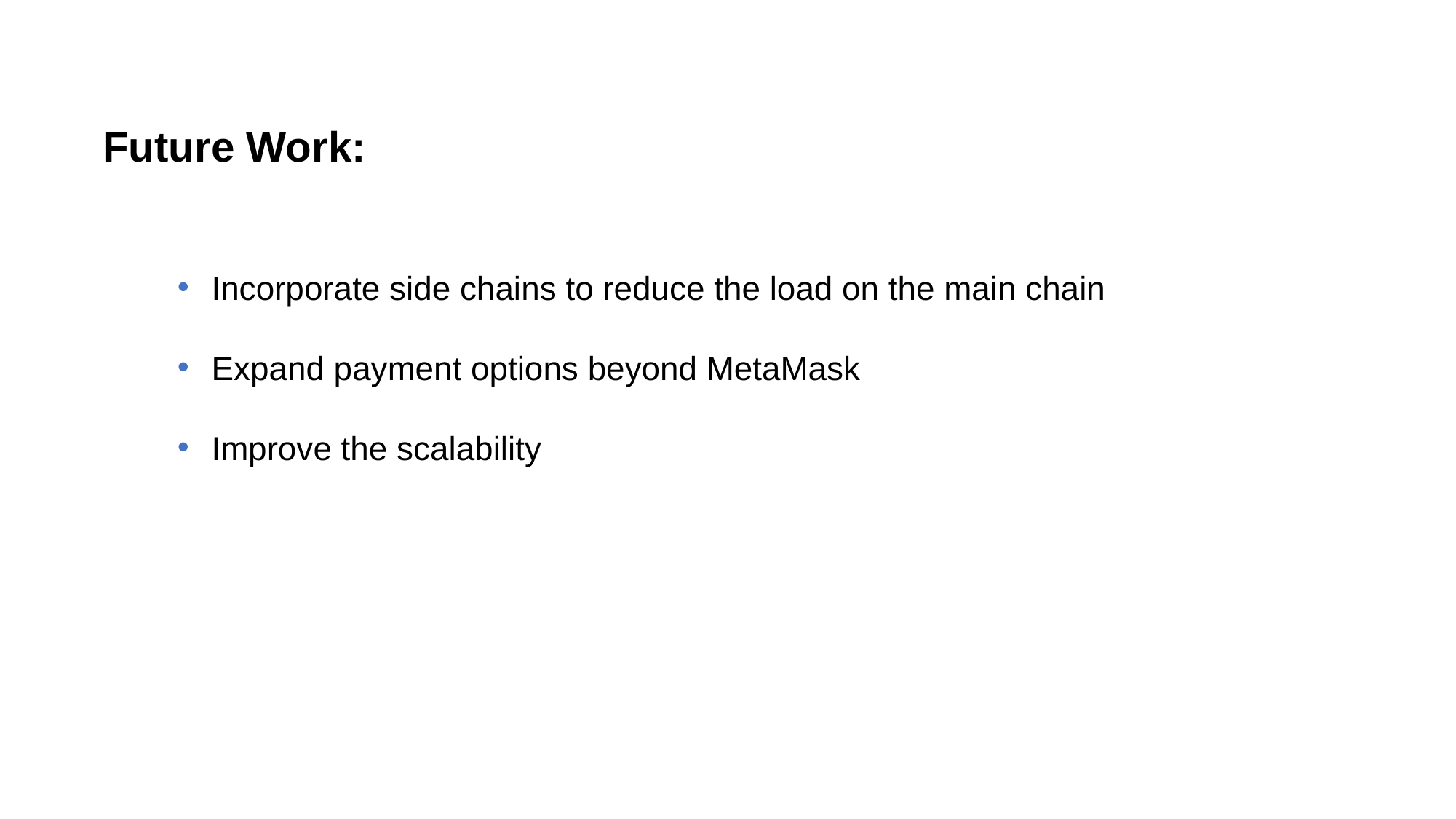

Improve scalability
11 / 11

Future Work:
Incorporate side chains to reduce the load on the main chain
Expand payment options beyond MetaMask
Improve the scalability